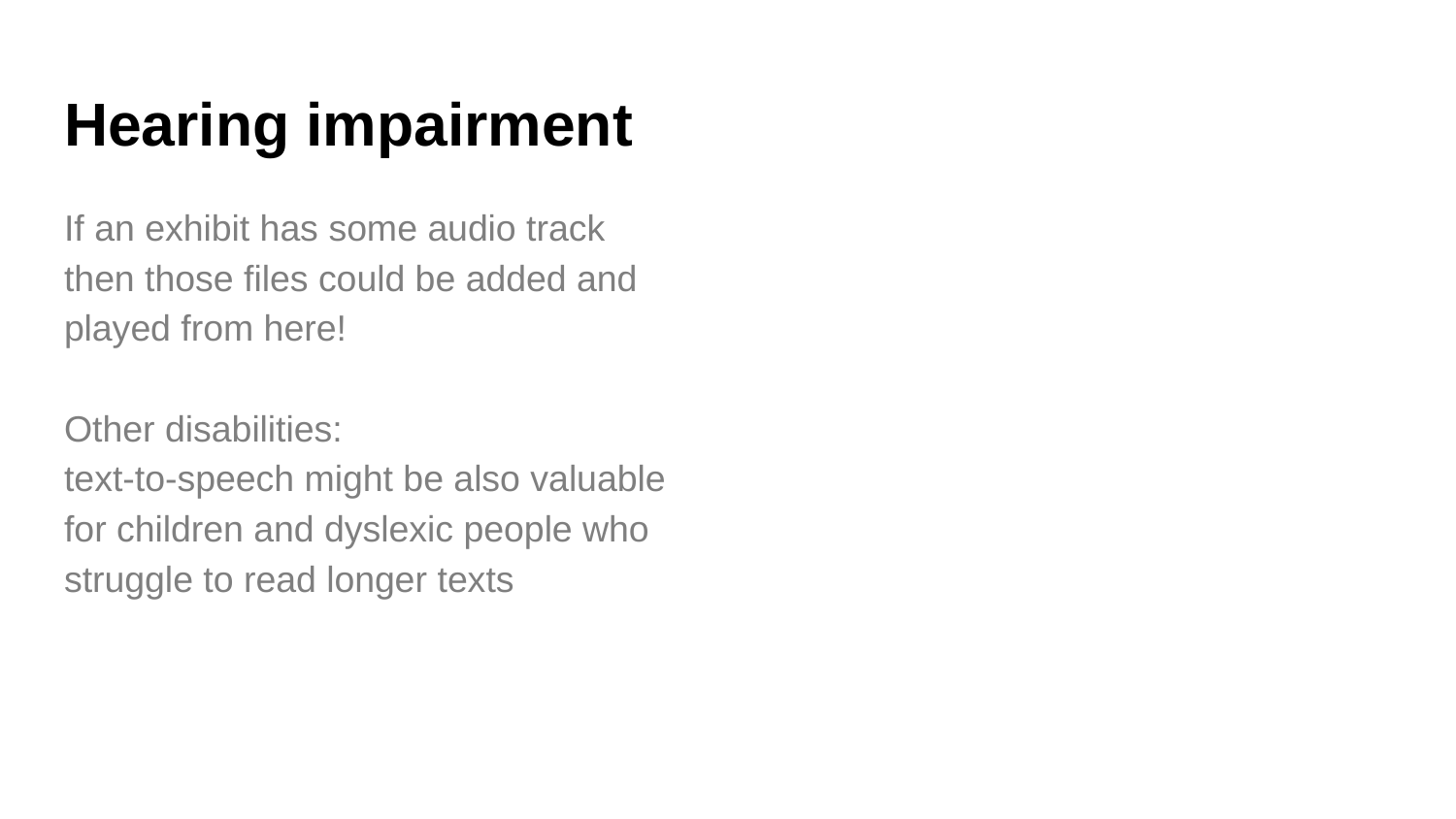

# Hearing impairment
If an exhibit has some audio track then those files could be added and played from here!
Other disabilities:
text-to-speech might be also valuable for children and dyslexic people who struggle to read longer texts